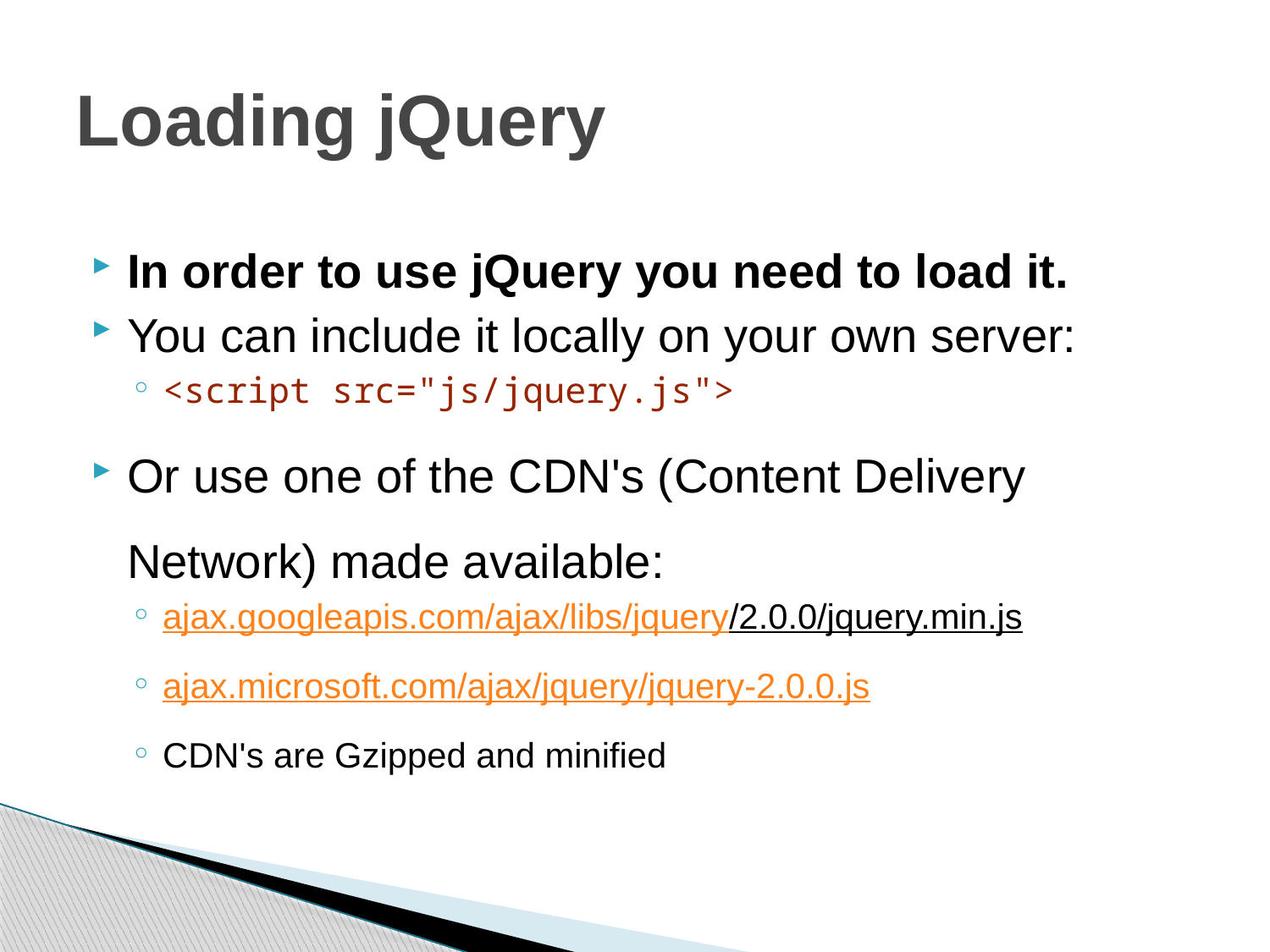

# Loading jQuery
In order to use jQuery you need to load it.
You can include it locally on your own server:
<script src="js/jquery.js">
Or use one of the CDN's (Content Delivery Network) made available:
ajax.googleapis.com/ajax/libs/jquery/2.0.0/jquery.min.js
ajax.microsoft.com/ajax/jquery/jquery-2.0.0.js
CDN's are Gzipped and minified